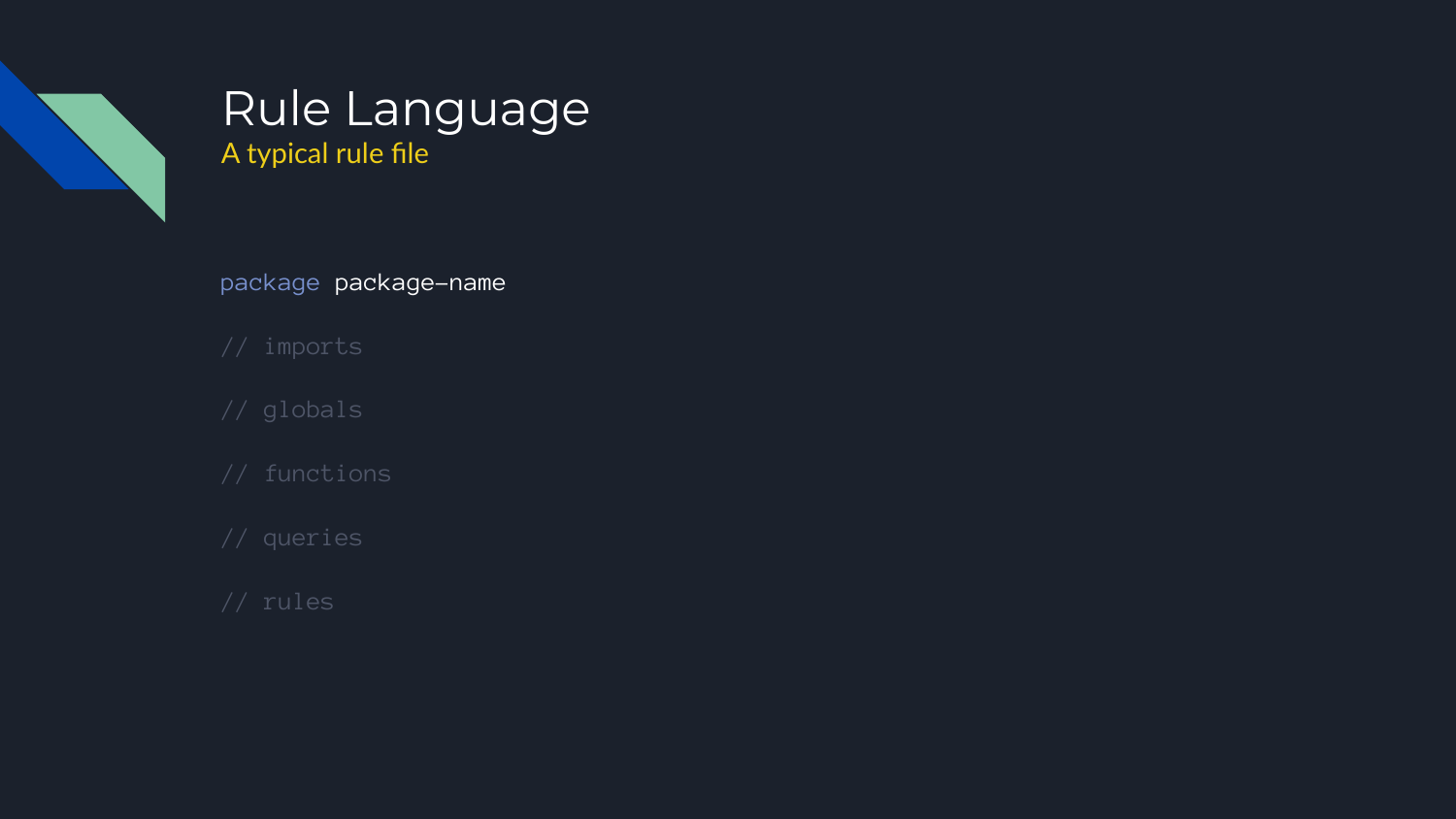

# Rule Language
A typical rule file
package package-name
// imports
// globals
// functions
// queries
// rules